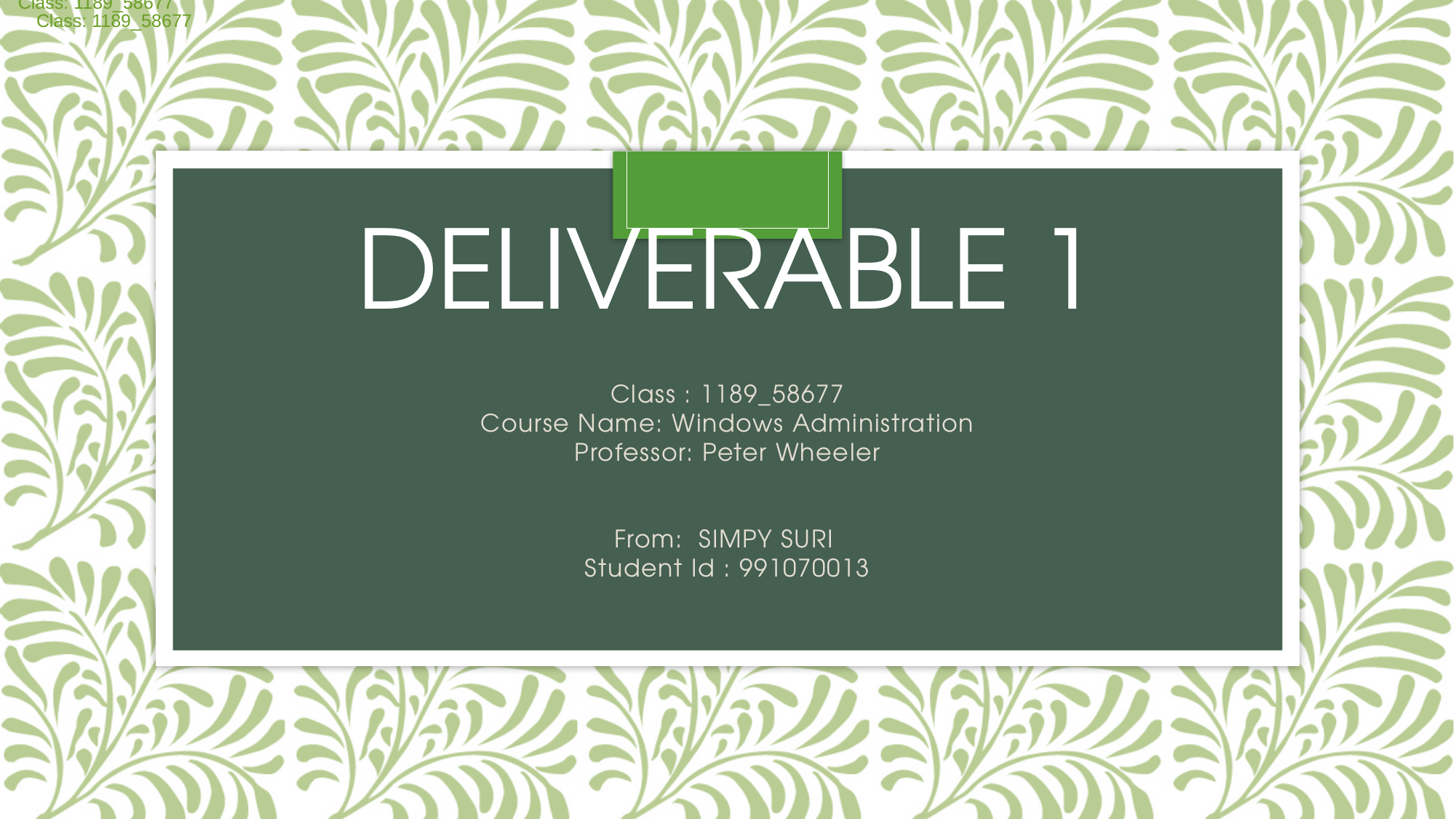

Class: 1189_58677

Class: 1189_58677

Class: 1189_58677

# DELIVERABLE 1

Class : 1189_58677
Course Name: Windows Administration
Professor: Peter Wheeler

From:  SIMPY SURI
Student Id : 991070013